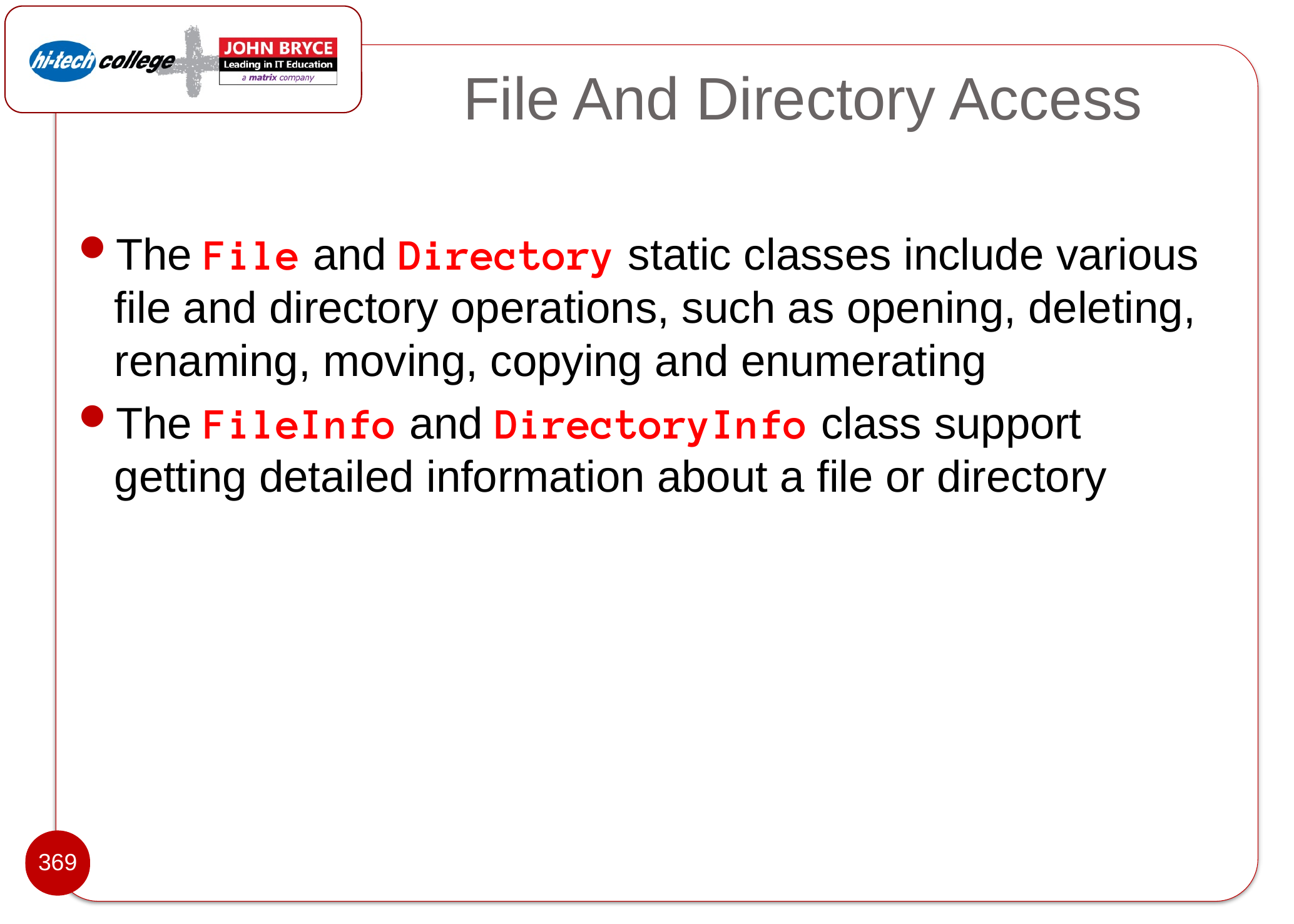

# File And Directory Access
The File and Directory static classes include various file and directory operations, such as opening, deleting, renaming, moving, copying and enumerating
The FileInfo and DirectoryInfo class support getting detailed information about a file or directory
369